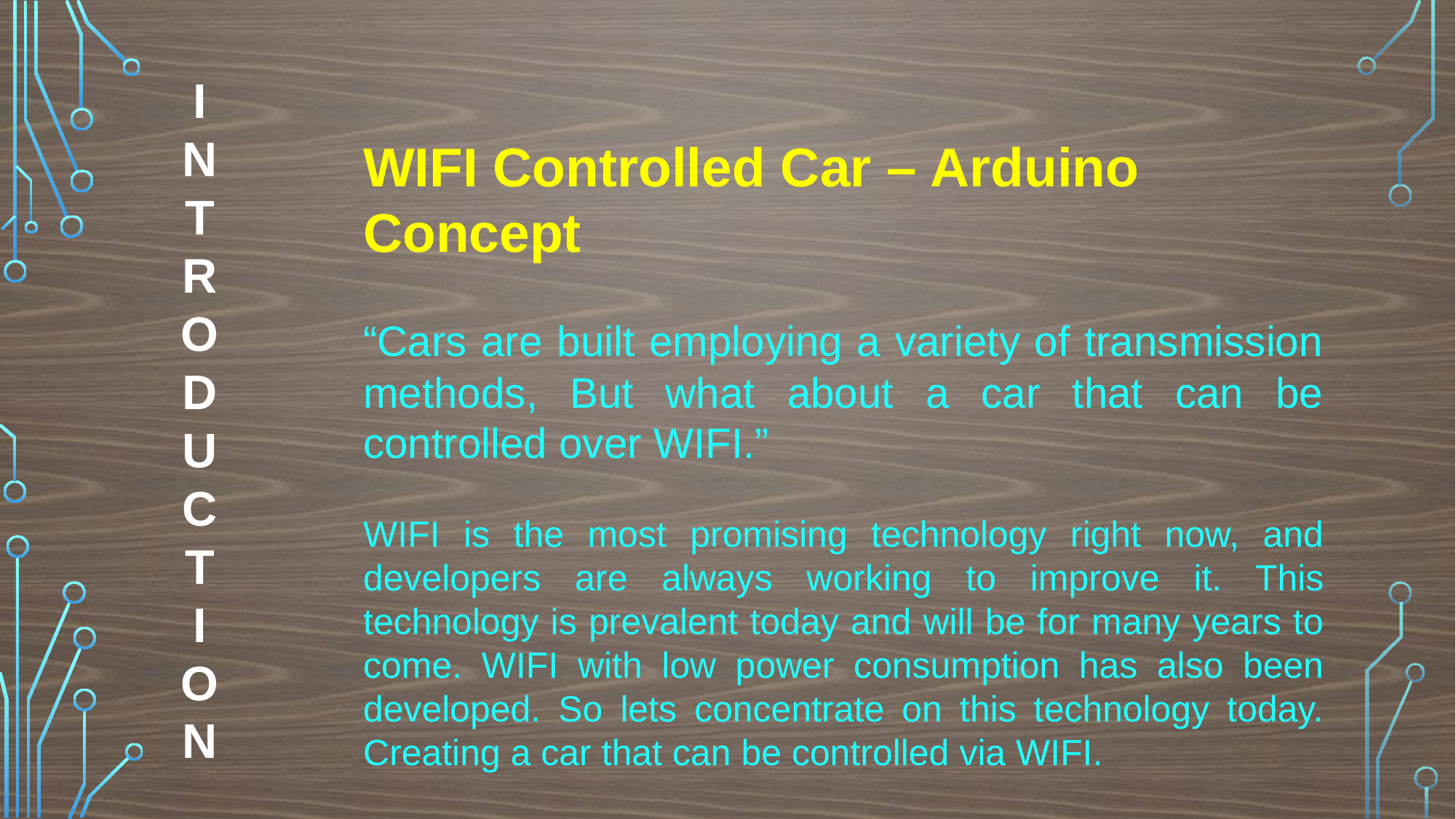

I
N
T
R
O
D
U
C
T
I
O
N
WIFI Controlled Car – Arduino Concept

“Cars are built employing a variety of transmission methods, But what about a car that can be controlled over WIFI.”

WIFI is the most promising technology right now, and developers are always working to improve it. This technology is prevalent today and will be for many years to come. WIFI with low power consumption has also been developed. So lets concentrate on this technology today. Creating a car that can be controlled via WIFI.